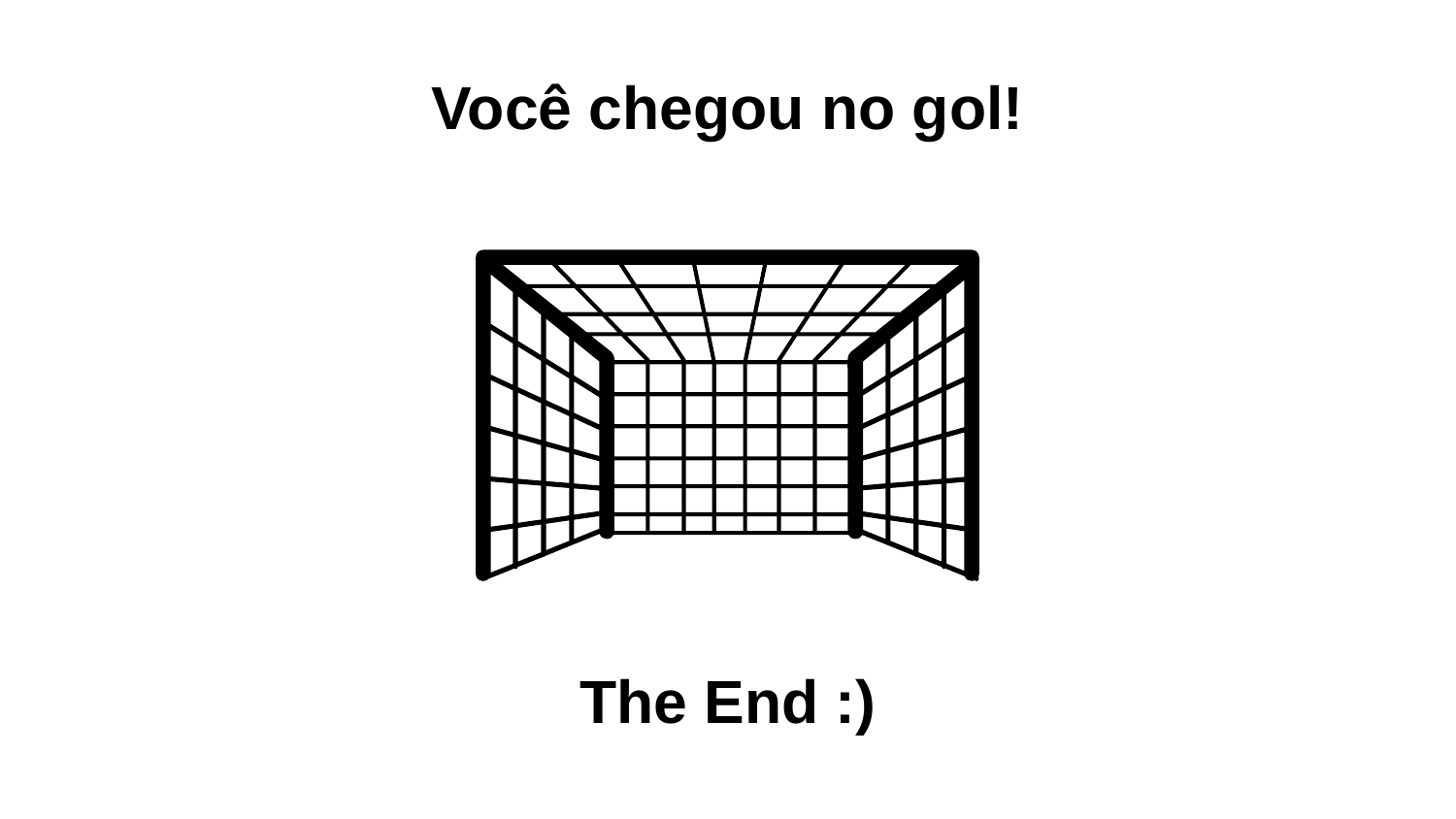

# Você chegou no gol!

The End :)